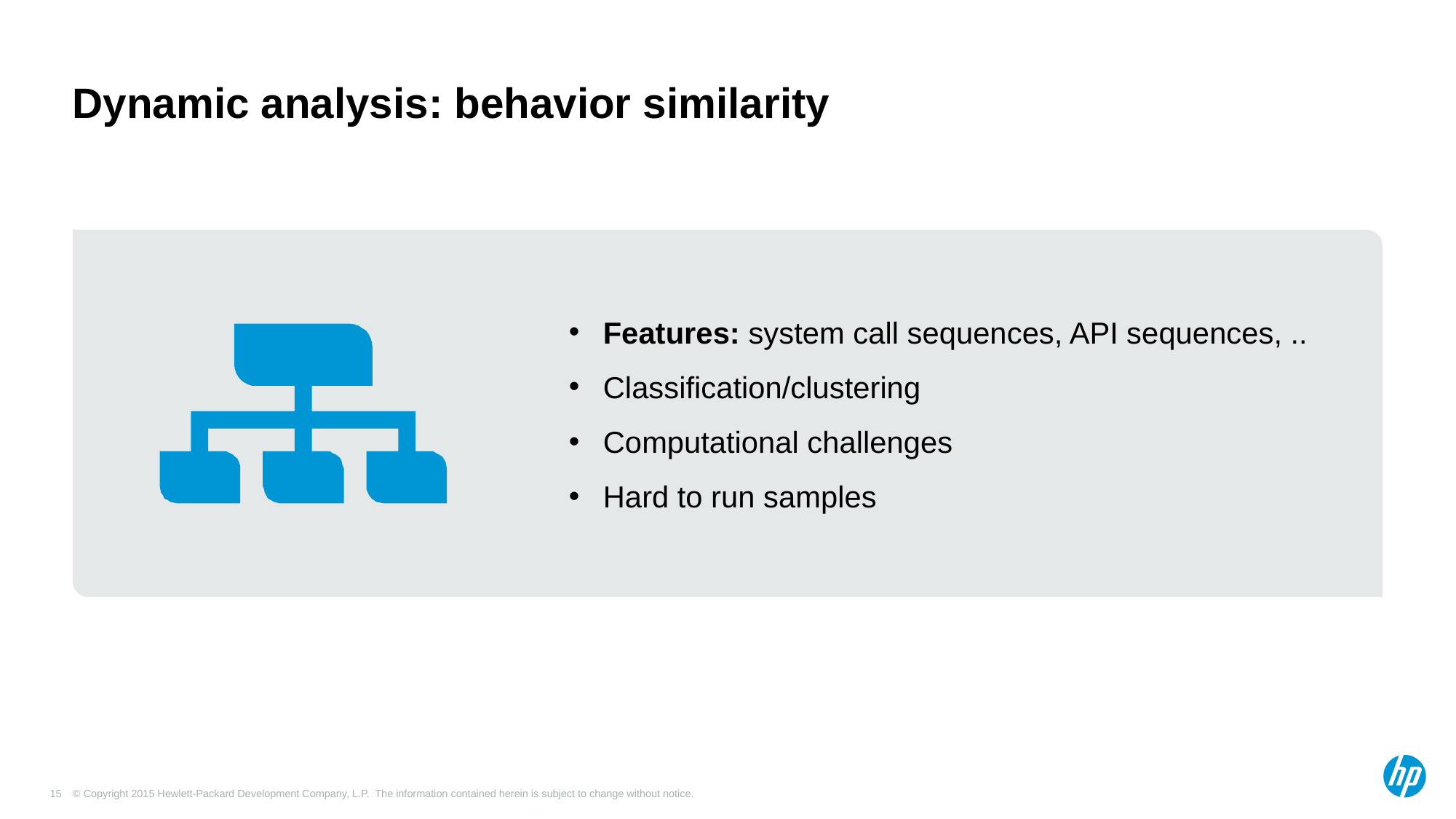

# Dynamic analysis: behavior similarity

Features: system call sequences, API sequences, ..
Classification/clustering
Computational challenges
Hard to run samples

15